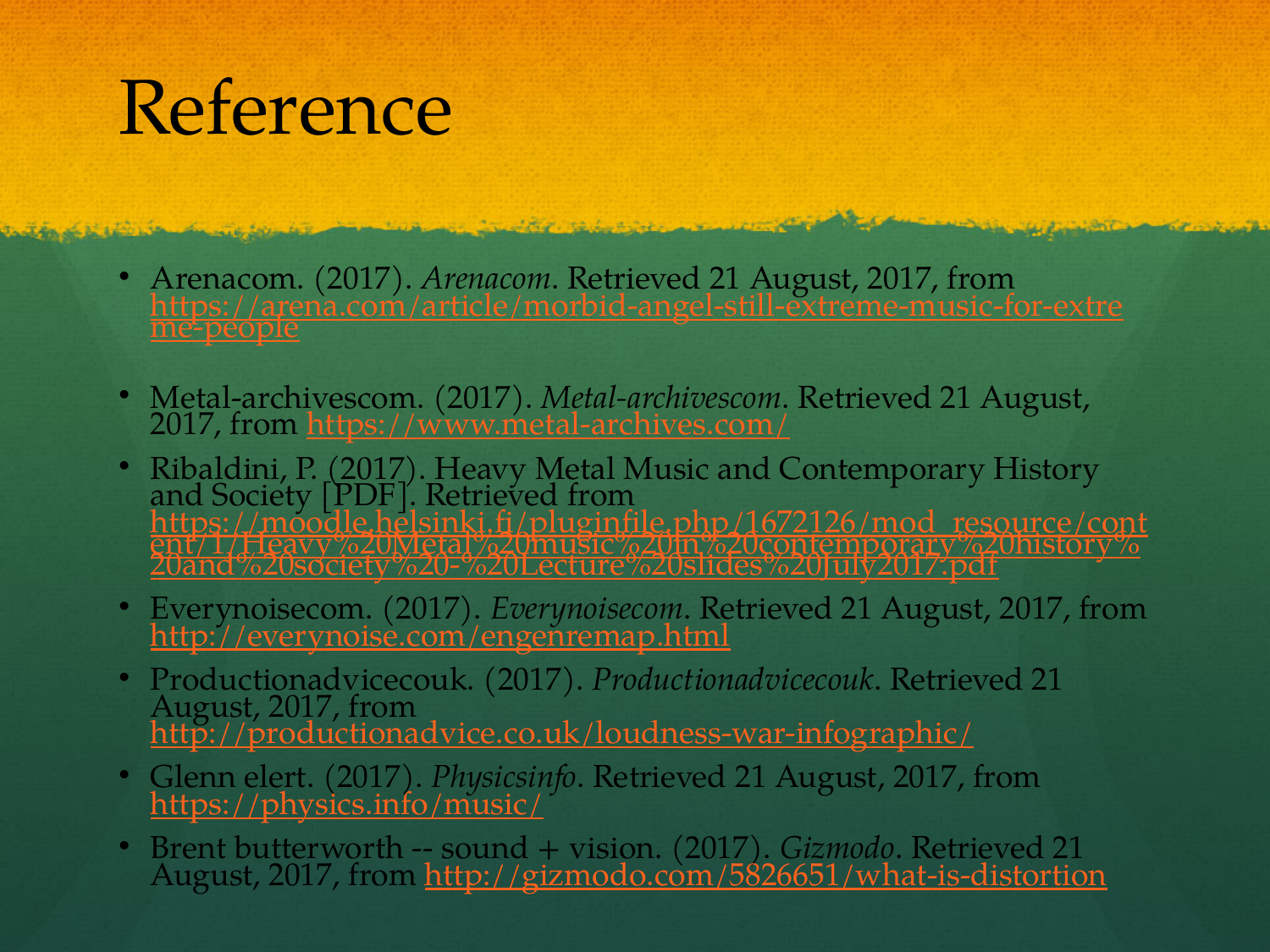

# Reference
Arenacom. (2017). Arenacom. Retrieved 21 August, 2017, from https://arena.com/article/morbid-angel-still-extreme-music-for-extreme-people
Metal-archivescom. (2017). Metal-archivescom. Retrieved 21 August, 2017, from https://www.metal-archives.com/
Ribaldini, P. (2017). Heavy Metal Music and Contemporary History and Society [PDF]. Retrieved from https://moodle.helsinki.fi/pluginfile.php/1672126/mod_resource/content/1/Heavy%20Metal%20music%20in%20contemporary%20history%20and%20society%20-%20Lecture%20slides%20July2017.pdf
Everynoisecom. (2017). Everynoisecom. Retrieved 21 August, 2017, from http://everynoise.com/engenremap.html
Productionadvicecouk. (2017). Productionadvicecouk. Retrieved 21 August, 2017, from http://productionadvice.co.uk/loudness-war-infographic/
Glenn elert. (2017). Physicsinfo. Retrieved 21 August, 2017, from https://physics.info/music/
Brent butterworth -- sound + vision. (2017). Gizmodo. Retrieved 21 August, 2017, from http://gizmodo.com/5826651/what-is-distortion